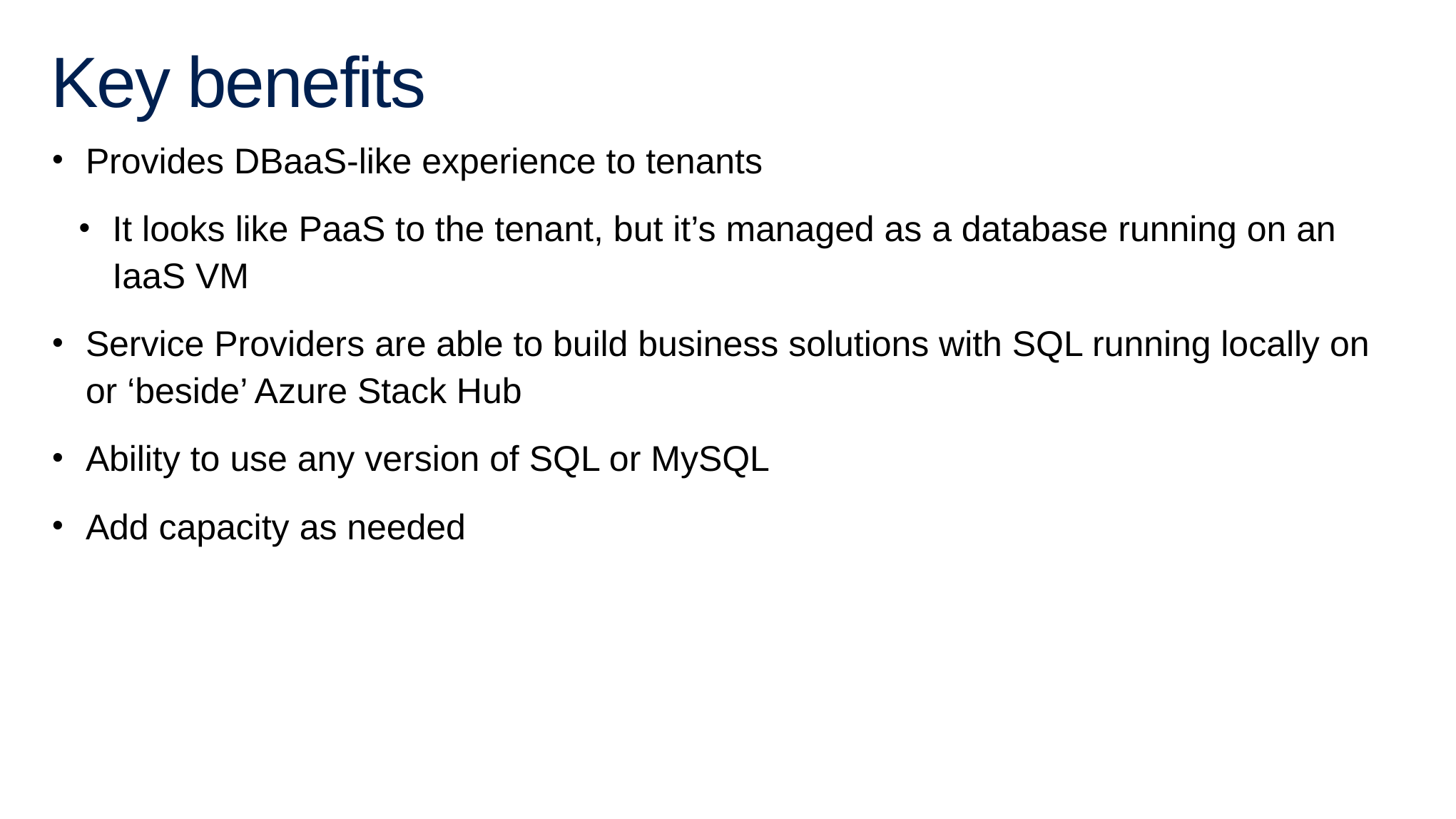

# Key benefits
Provides DBaaS-like experience to tenants
It looks like PaaS to the tenant, but it’s managed as a database running on an IaaS VM
Service Providers are able to build business solutions with SQL running locally on or ‘beside’ Azure Stack Hub
Ability to use any version of SQL or MySQL
Add capacity as needed